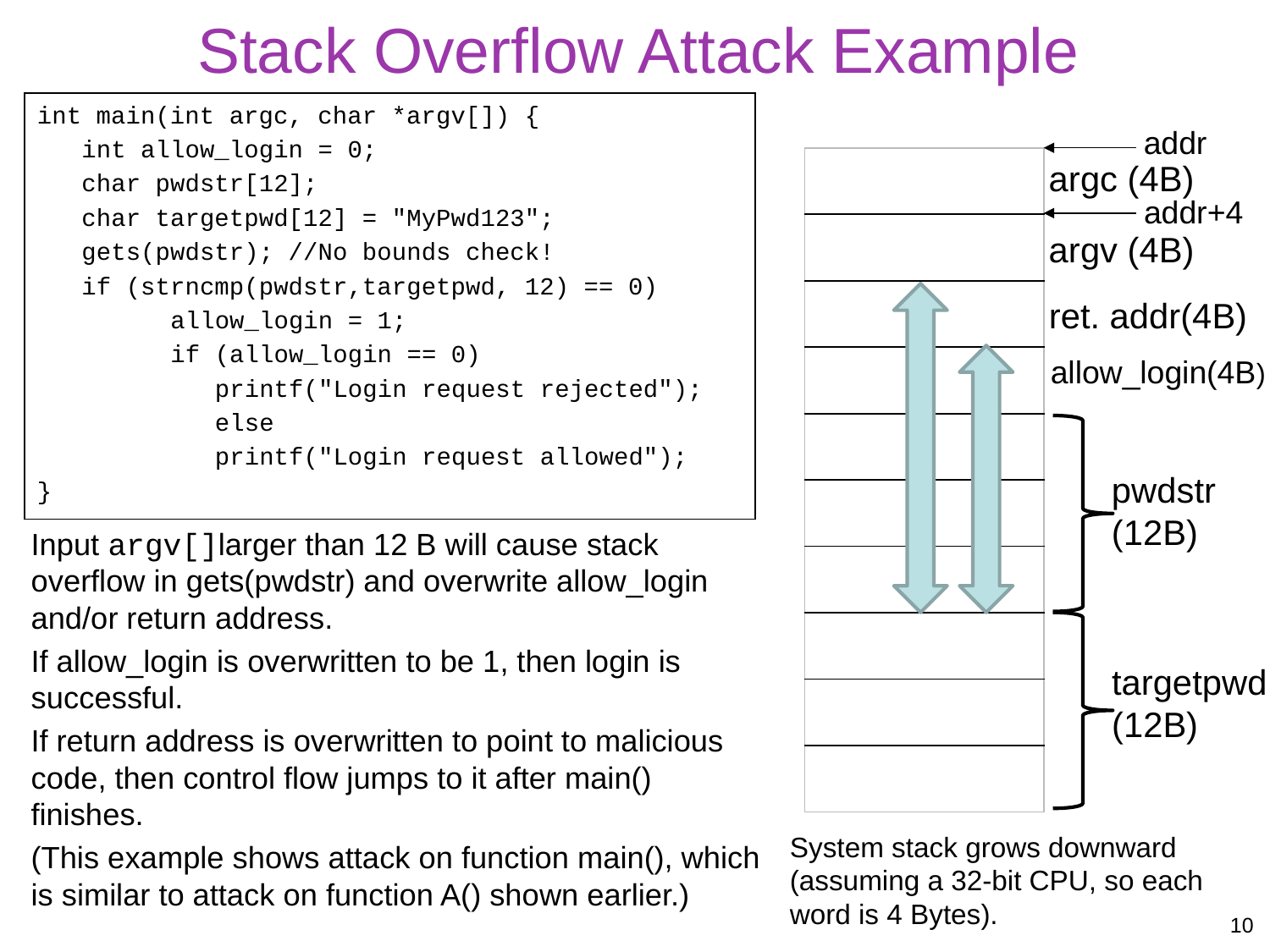

# Stack Overflow Attack Example
int main(int argc, char *argv[]) {
   int allow_login = 0;
   char pwdstr[12];
   char targetpwd[12] = "MyPwd123";
   gets(pwdstr); //No bounds check!
   if (strncmp(pwdstr,targetpwd, 12) == 0)
         allow_login = 1;
         if (allow_login == 0)
            printf("Login request rejected");
            else
            printf("Login request allowed");
}
addr
|  |
| --- |
|  |
|  |
|  |
|  |
|  |
|  |
|  |
|  |
|  |
argc (4B)
addr+4
argv (4B)

ret. addr(4B)

allow_login(4B)

pwdstr
(12B)
Input argv[]larger than 12 B will cause stack overflow in gets(pwdstr) and overwrite allow_login and/or return address.
If allow_login is overwritten to be 1, then login is successful.
If return address is overwritten to point to malicious code, then control flow jumps to it after main() finishes.
(This example shows attack on function main(), which is similar to attack on function A() shown earlier.)

targetpwd
(12B)
System stack grows downward (assuming a 32-bit CPU, so each word is 4 Bytes).
10